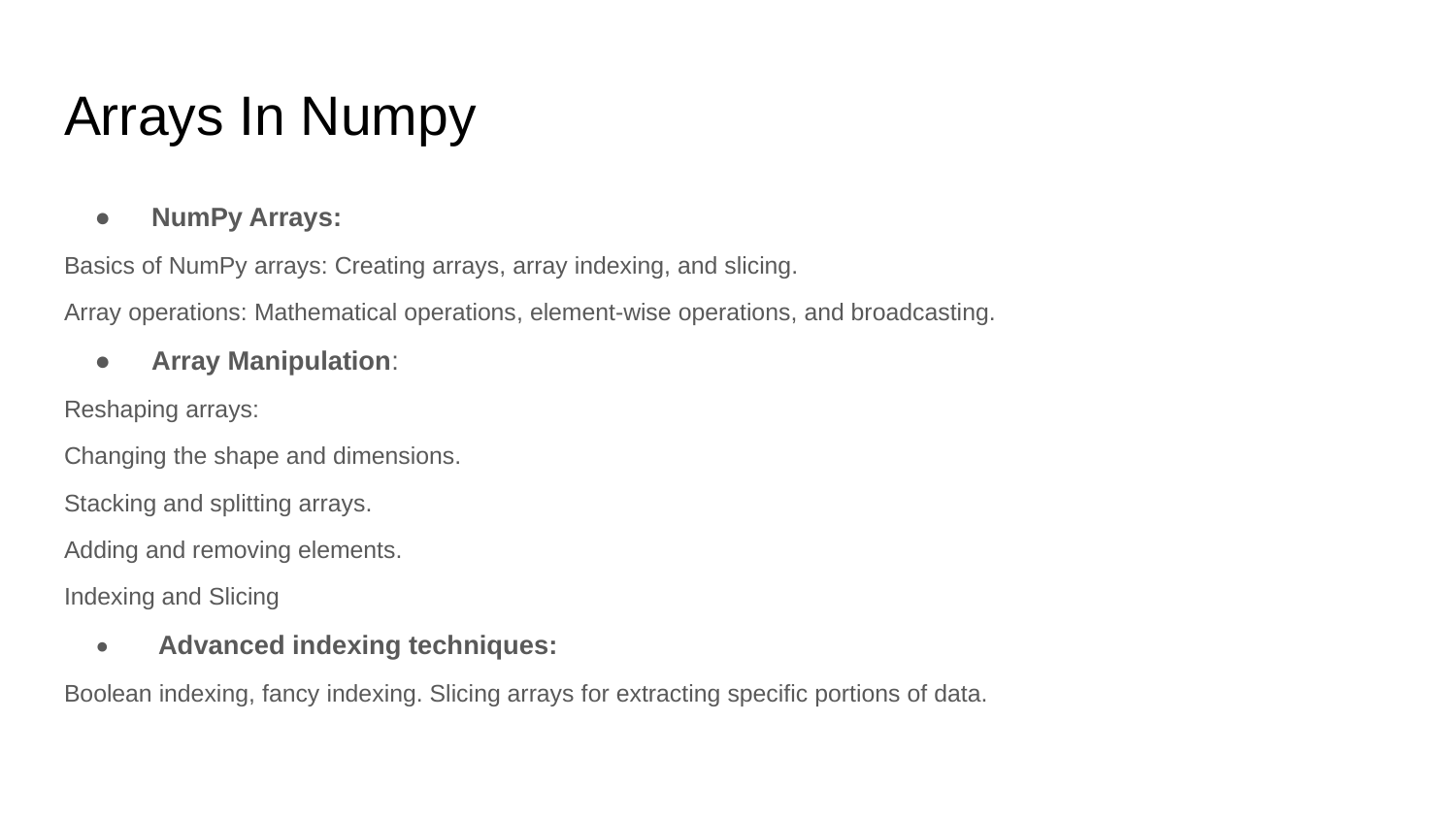

# Arrays In Numpy
NumPy Arrays:
Basics of NumPy arrays: Creating arrays, array indexing, and slicing.
Array operations: Mathematical operations, element-wise operations, and broadcasting.
Array Manipulation:
Reshaping arrays:
Changing the shape and dimensions.
Stacking and splitting arrays.
Adding and removing elements.
Indexing and Slicing
 Advanced indexing techniques:
Boolean indexing, fancy indexing. Slicing arrays for extracting specific portions of data.